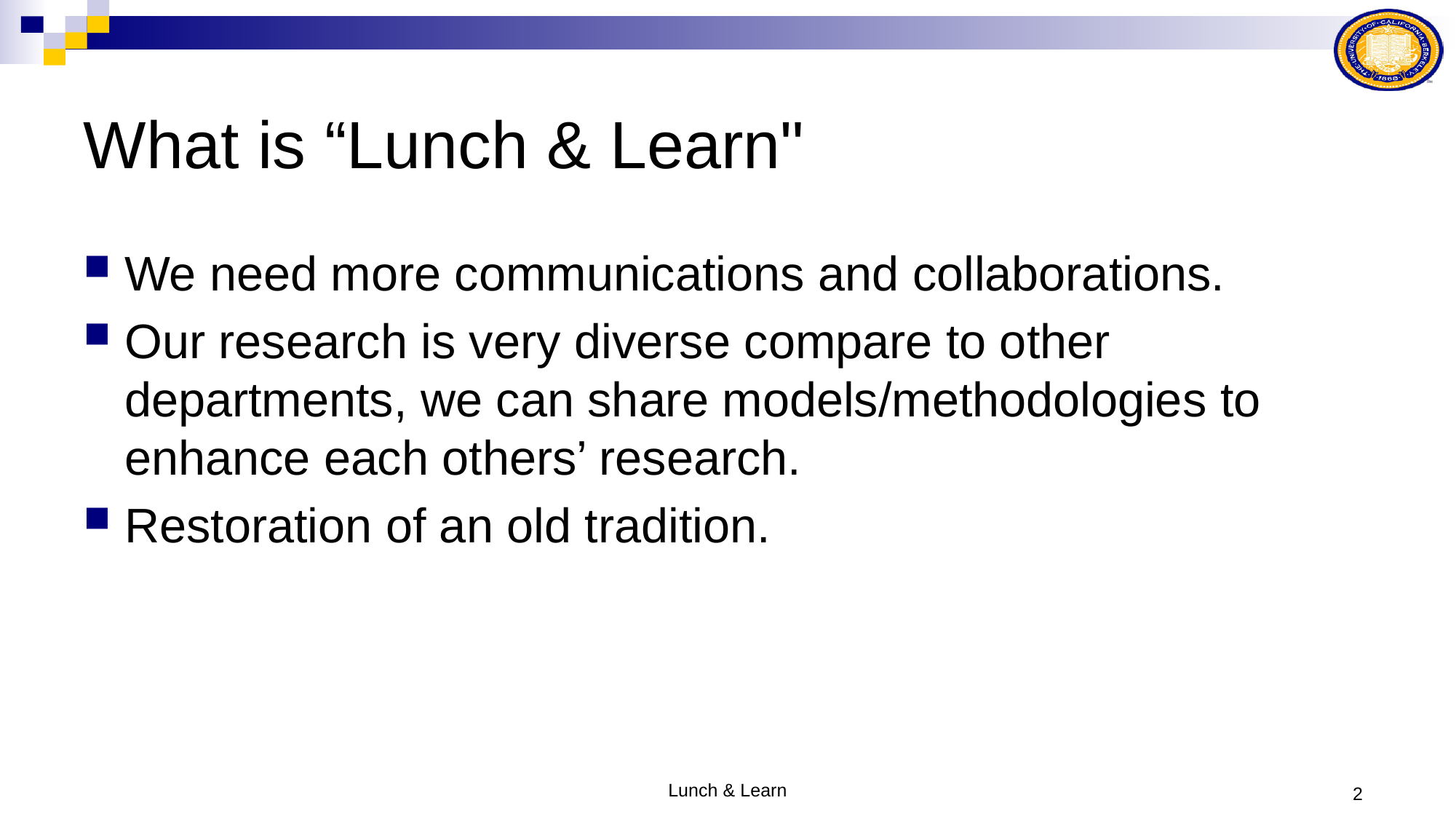

# What is “Lunch & Learn"
We need more communications and collaborations.
Our research is very diverse compare to other departments, we can share models/methodologies to enhance each others’ research.
Restoration of an old tradition.